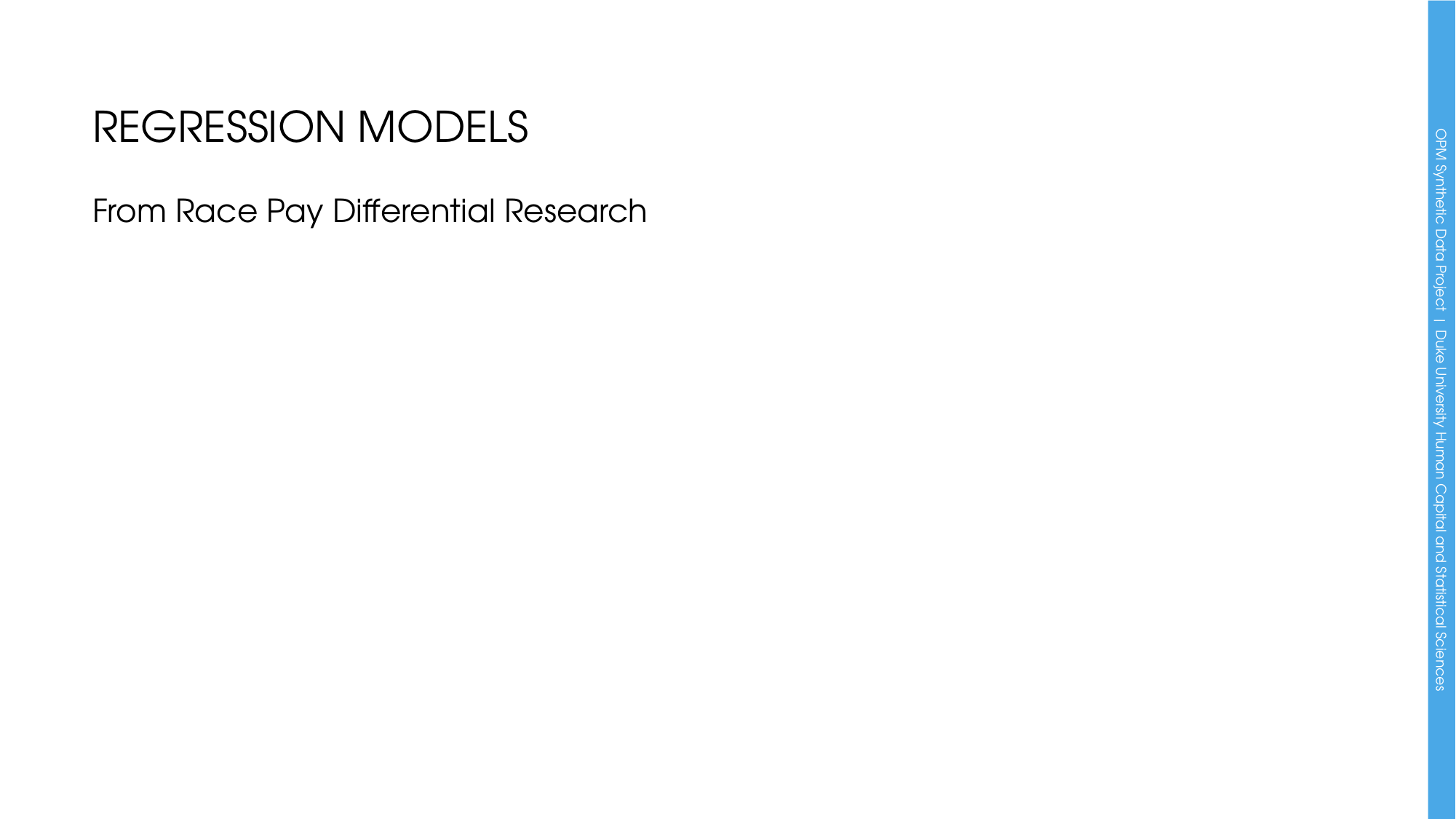

# regression models
From Race Pay Differential Research
OPM Synthetic Data Project  |  Duke University Human Capital and Statistical Sciences